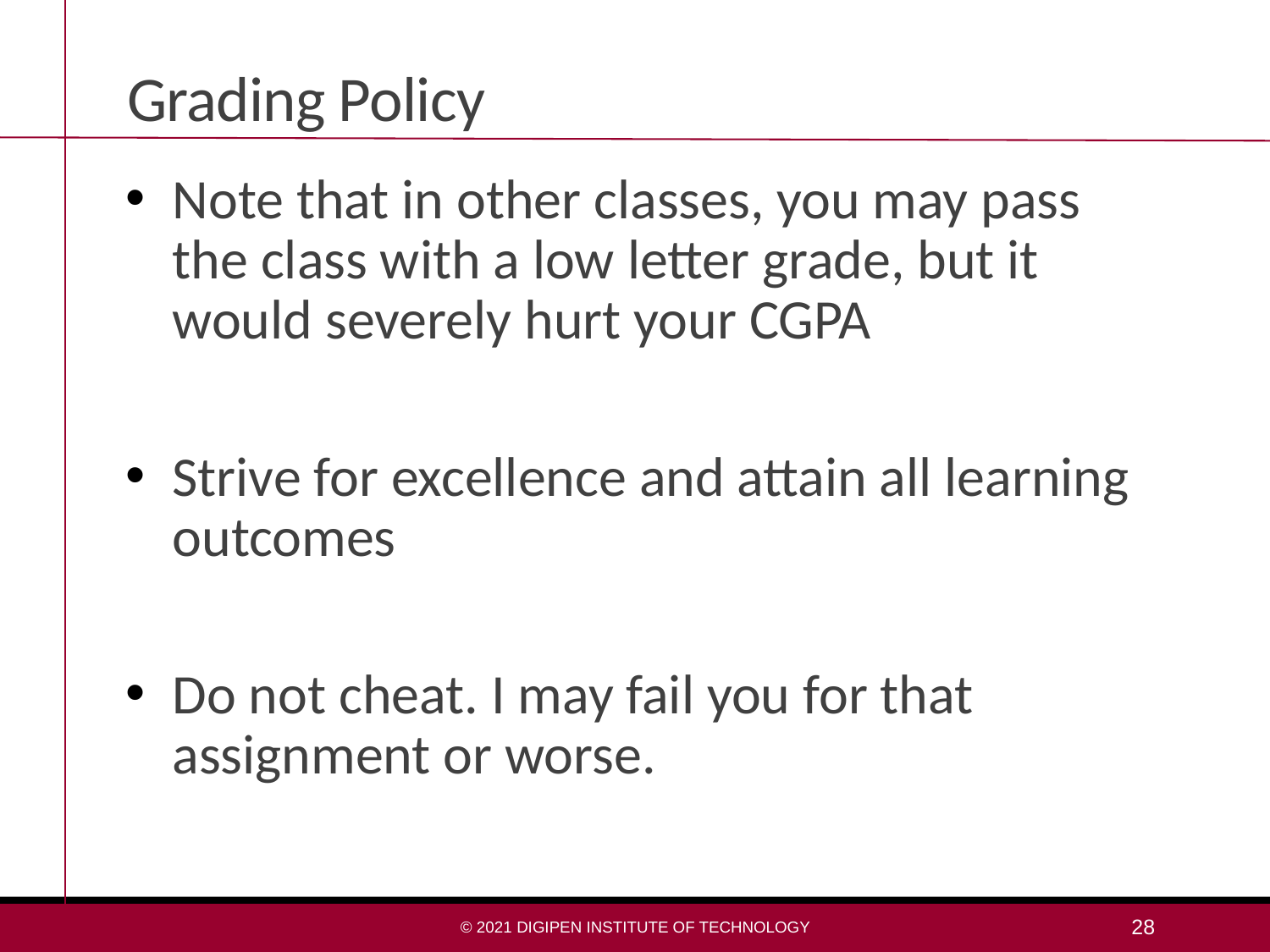

# Grading Policy
Note that in other classes, you may pass the class with a low letter grade, but it would severely hurt your CGPA

Strive for excellence and attain all learning outcomes

Do not cheat. I may fail you for that assignment or worse.

© 2021 DigiPen Institute of Technology
28